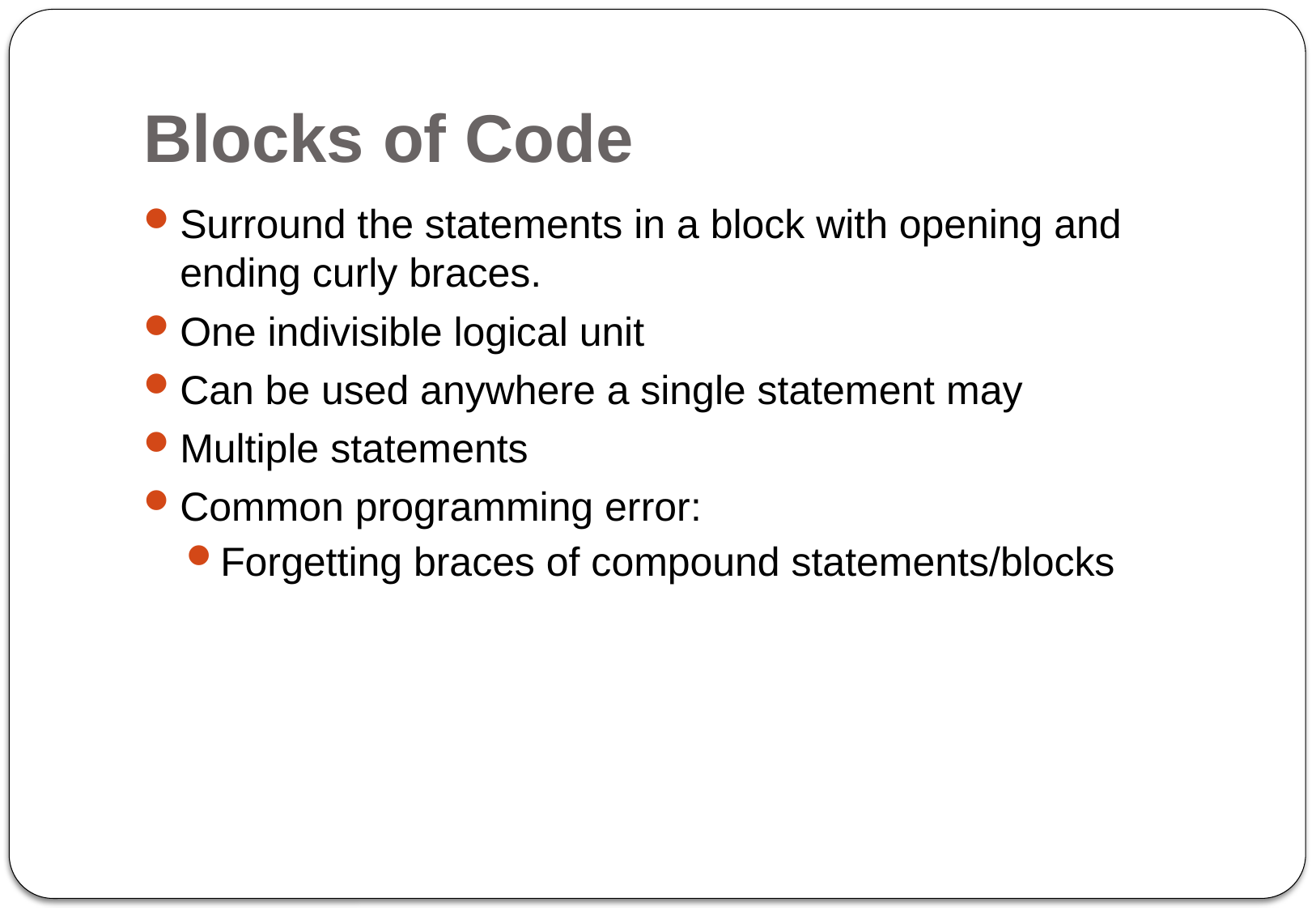

# Blocks of Code
Surround the statements in a block with opening and ending curly braces.
One indivisible logical unit
Can be used anywhere a single statement may
Multiple statements
Common programming error:
Forgetting braces of compound statements/blocks